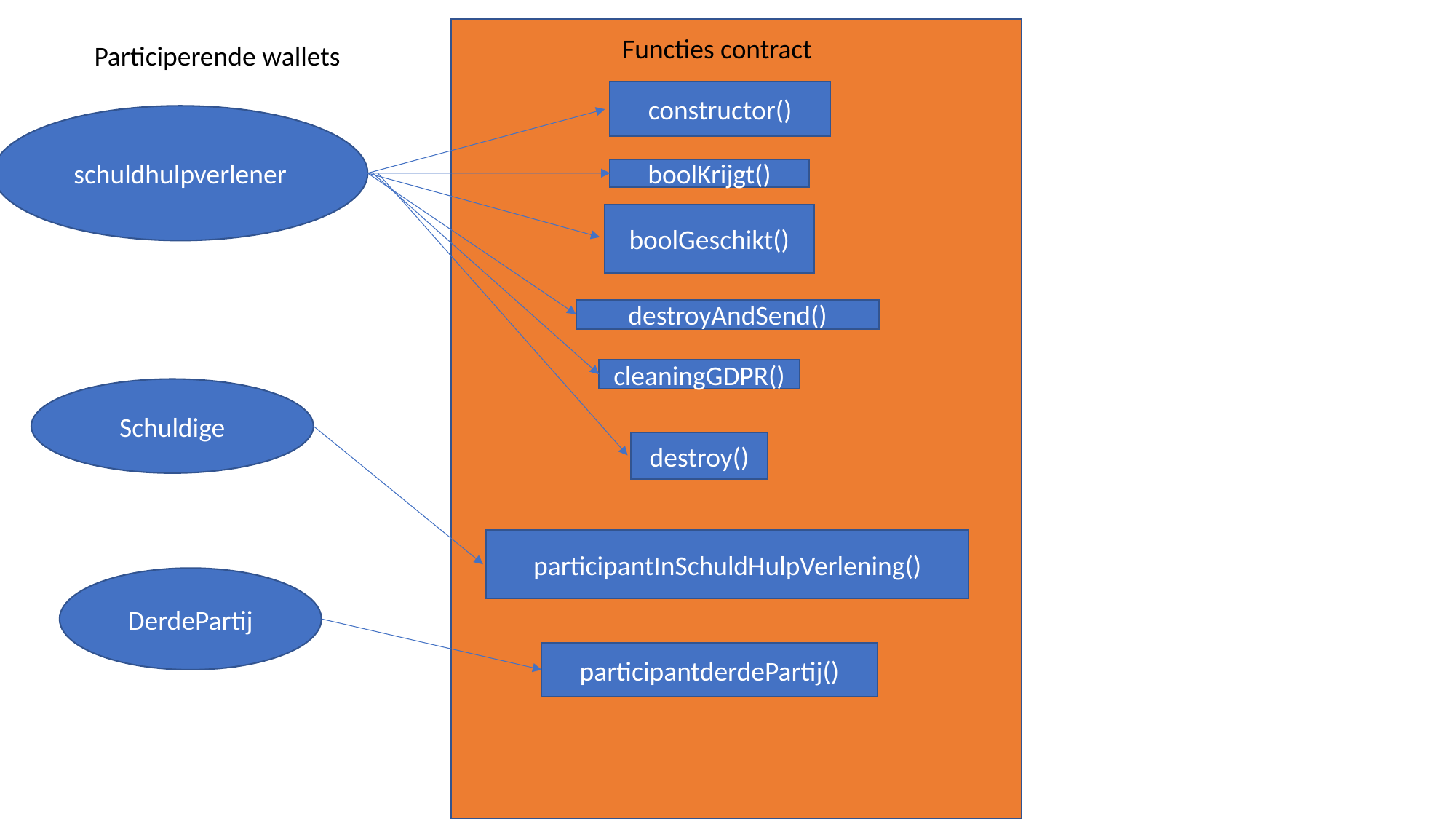

Functies contract
Participerende wallets

constructor()
schuldhulpverlener
boolKrijgt()
boolGeschikt()
destroyAndSend()
cleaningGDPR()
Schuldige
destroy()
participantInSchuldHulpVerlening()
DerdePartij
participantderdePartij()